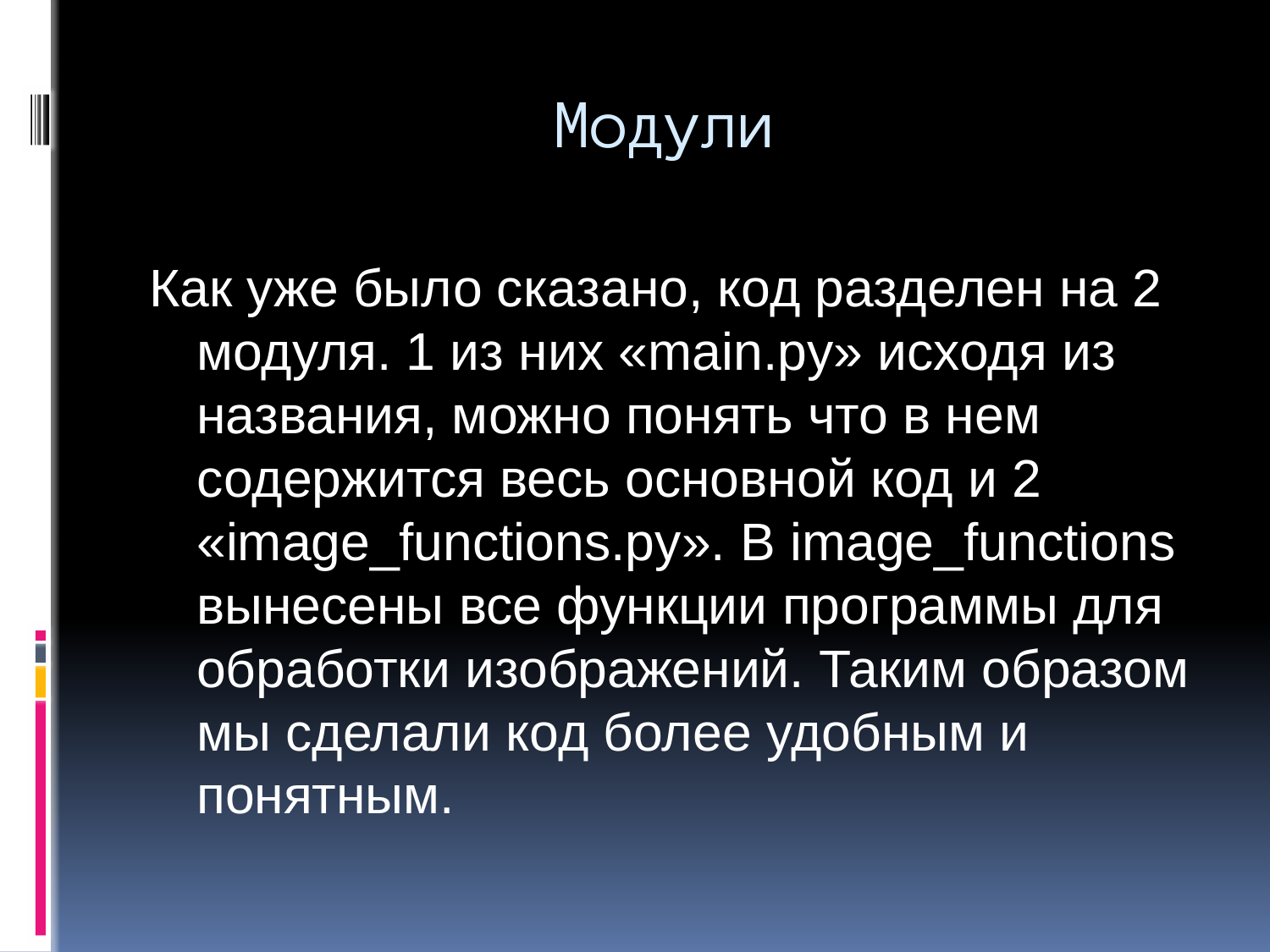

# Модули
Как уже было сказано, код разделен на 2 модуля. 1 из них «main.py» исходя из названия, можно понять что в нем содержится весь основной код и 2 «image_functions.py». В image_functions вынесены все функции программы для обработки изображений. Таким образом мы сделали код более удобным и понятным.